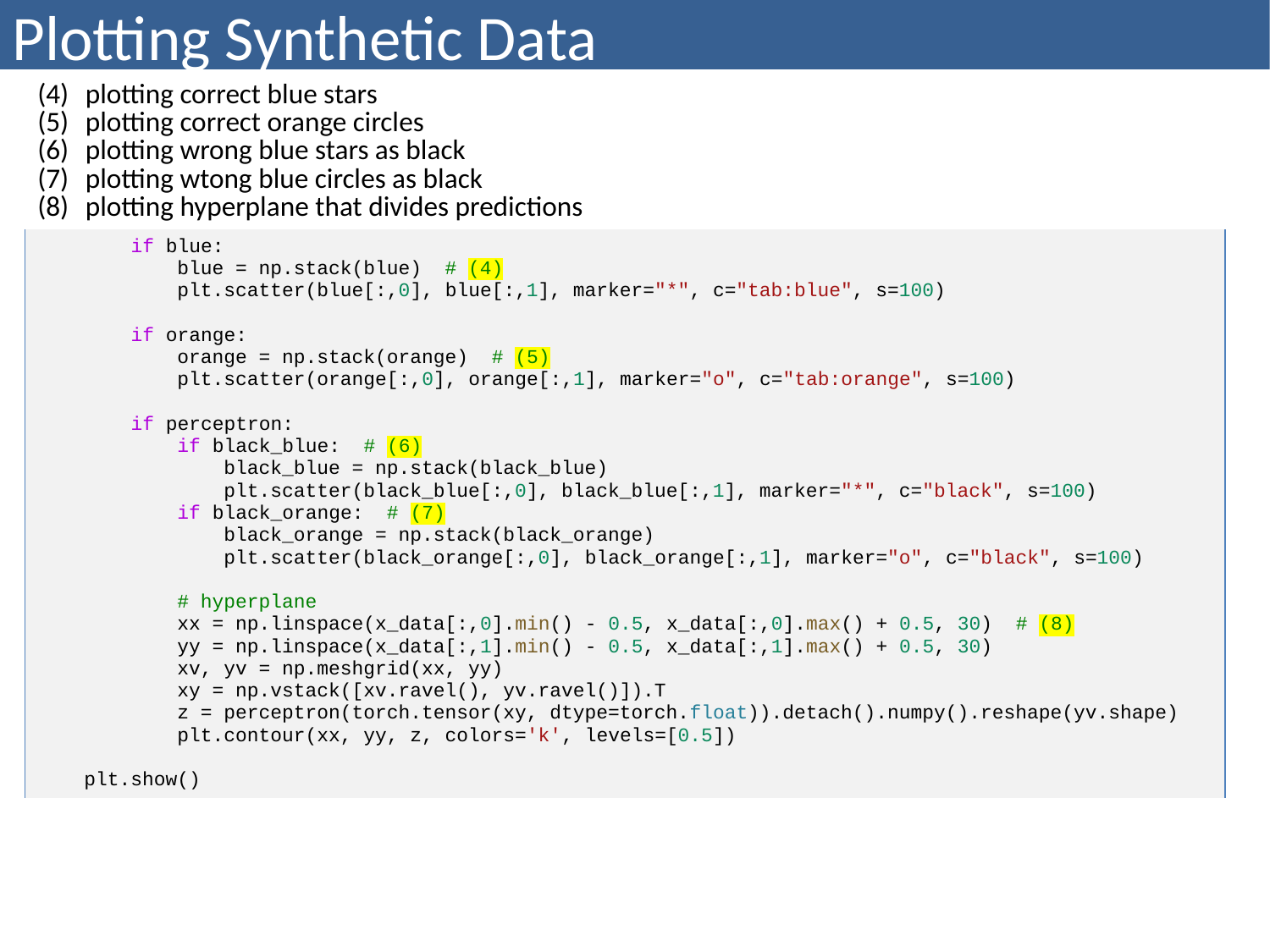

# Plotting Synthetic Data
| plotting correct blue stars plotting correct orange circles plotting wrong blue stars as black plotting wtong blue circles as black plotting hyperplane that divides predictions |
| --- |
| if blue: blue = np.stack(blue) # (4) plt.scatter(blue[:,0], blue[:,1], marker="\*", c="tab:blue", s=100) if orange: orange = np.stack(orange) # (5) plt.scatter(orange[:,0], orange[:,1], marker="o", c="tab:orange", s=100) if perceptron: if black\_blue: # (6) black\_blue = np.stack(black\_blue) plt.scatter(black\_blue[:,0], black\_blue[:,1], marker="\*", c="black", s=100) if black\_orange: # (7) black\_orange = np.stack(black\_orange) plt.scatter(black\_orange[:,0], black\_orange[:,1], marker="o", c="black", s=100) # hyperplane xx = np.linspace(x\_data[:,0].min() - 0.5, x\_data[:,0].max() + 0.5, 30) # (8) yy = np.linspace(x\_data[:,1].min() - 0.5, x\_data[:,1].max() + 0.5, 30) xv, yv = np.meshgrid(xx, yy) xy = np.vstack([xv.ravel(), yv.ravel()]).T z = perceptron(torch.tensor(xy, dtype=torch.float)).detach().numpy().reshape(yv.shape) plt.contour(xx, yy, z, colors='k', levels=[0.5]) plt.show() |